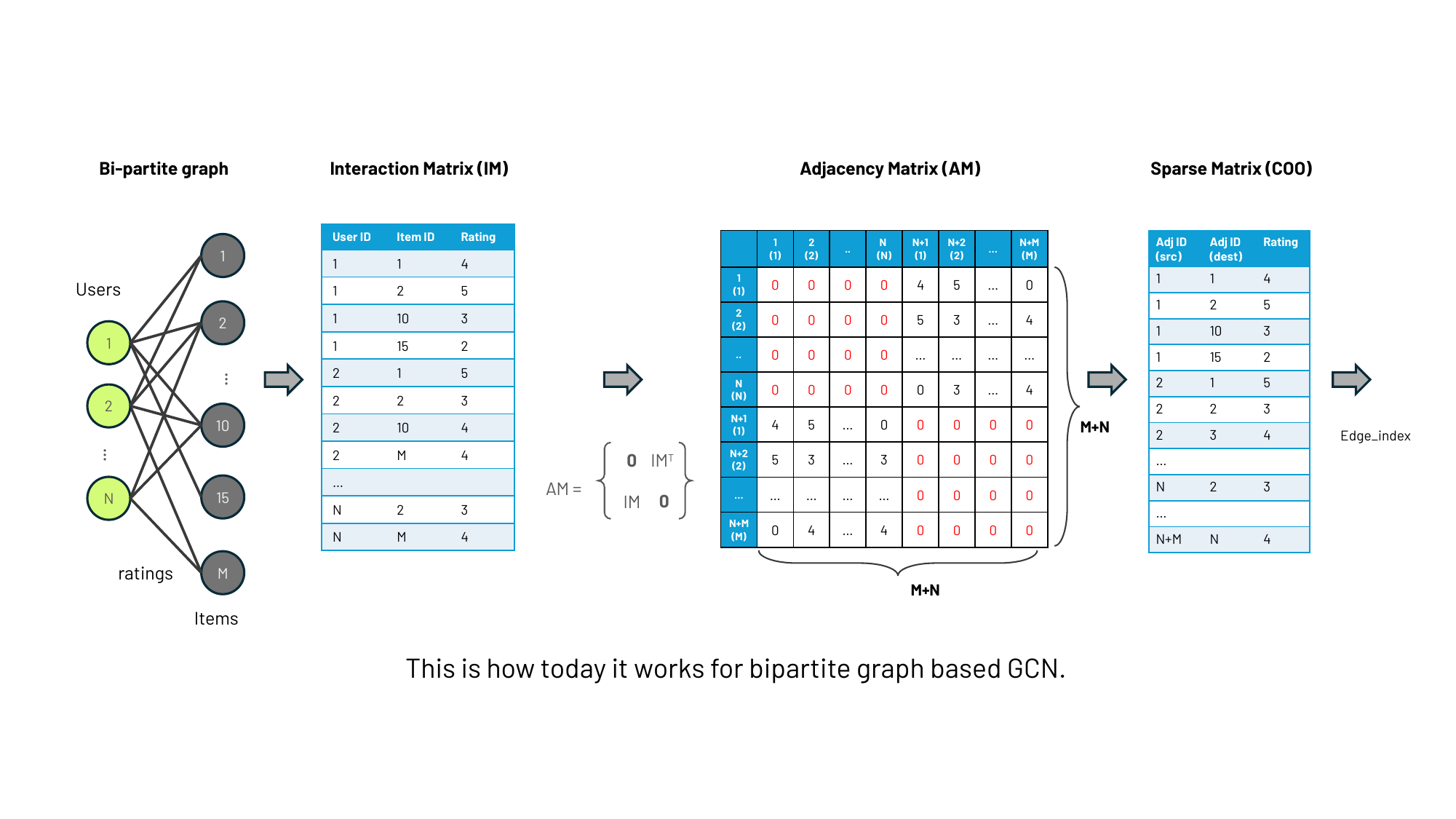

Interaction Matrix (IM)
Bi-partite graph
Adjacency Matrix (AM)
Sparse Matrix (COO)
| User ID | Item ID | Rating |
| --- | --- | --- |
| 1 | 1 | 4 |
| 1 | 2 | 5 |
| 1 | 10 | 3 |
| 1 | 15 | 2 |
| 2 | 1 | 5 |
| 2 | 2 | 3 |
| 2 | 10 | 4 |
| 2 | M | 4 |
| … |  |  |
| N | 2 | 3 |
| N | M | 4 |
|  | 1 (1) | 2 (2) | .. | N (N) | N+1 (1) | N+2 (2) | … | N+M (M) |
| --- | --- | --- | --- | --- | --- | --- | --- | --- |
| 1 (1) | 0 | 0 | 0 | 0 | 4 | 5 | … | 0 |
| 2 (2) | 0 | 0 | 0 | 0 | 5 | 3 | … | 4 |
| .. | 0 | 0 | 0 | 0 | … | … | … | … |
| N (N) | 0 | 0 | 0 | 0 | 0 | 3 | … | 4 |
| N+1 (1) | 4 | 5 | … | 0 | 0 | 0 | 0 | 0 |
| N+2 (2) | 5 | 3 | … | 3 | 0 | 0 | 0 | 0 |
| … | … | … | … | … | 0 | 0 | 0 | 0 |
| N+M (M) | 0 | 4 | … | 4 | 0 | 0 | 0 | 0 |
| Adj ID (src) | Adj ID (dest) | Rating |
| --- | --- | --- |
| 1 | 1 | 4 |
| 1 | 2 | 5 |
| 1 | 10 | 3 |
| 1 | 15 | 2 |
| 2 | 1 | 5 |
| 2 | 2 | 3 |
| 2 | 3 | 4 |
| … |  |  |
| N | 2 | 3 |
| … |  |  |
| N+M | N | 4 |
1

Users
2
1

…
2
10
M+N
Edge_index

0
IMT
…
AM =
15
N
0
IM
M
ratings
M+N
Items
This is how today it works for bipartite graph based GCN.